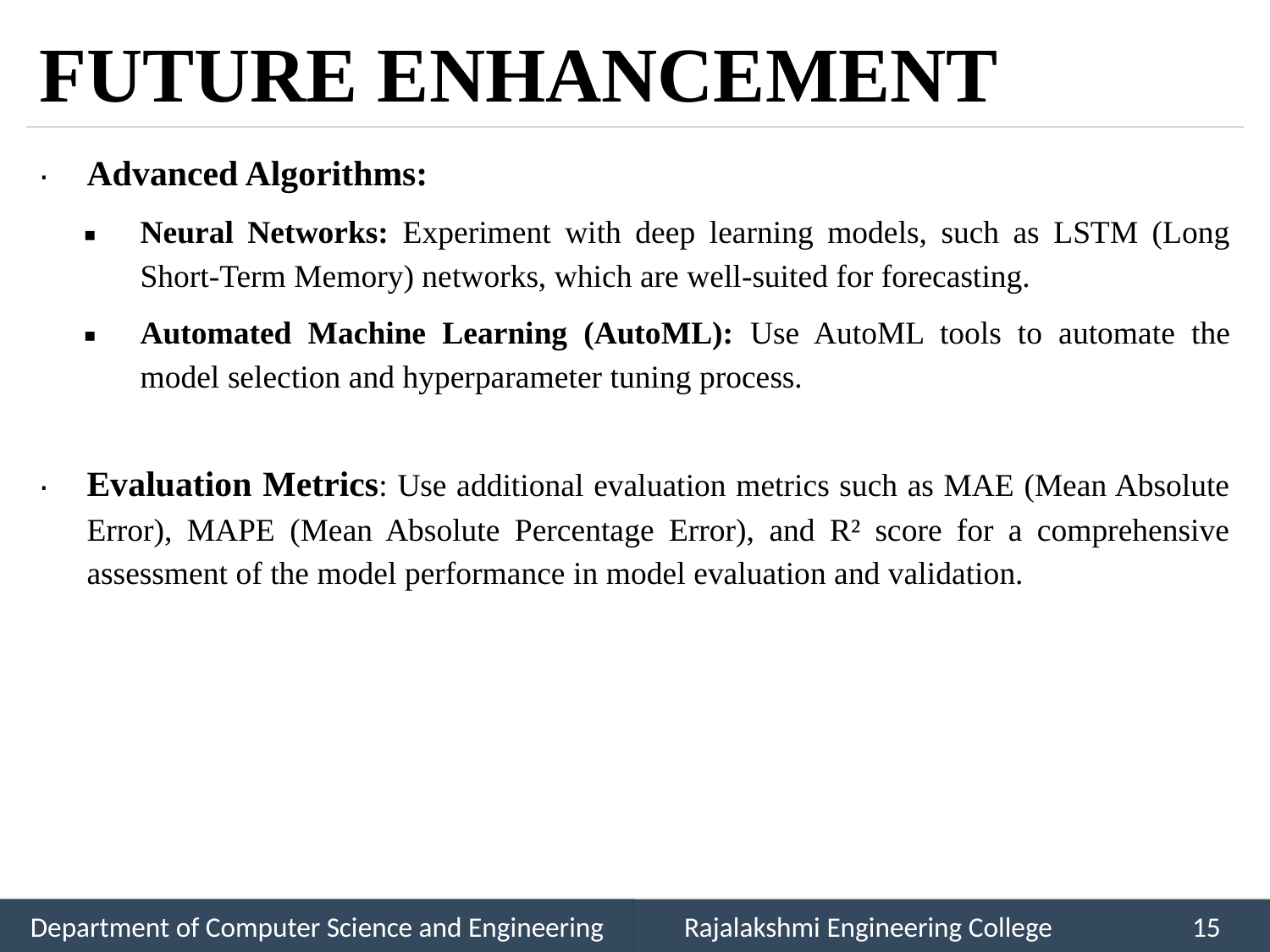

# FUTURE ENHANCEMENT
Advanced Algorithms:
Neural Networks: Experiment with deep learning models, such as LSTM (Long Short-Term Memory) networks, which are well-suited for forecasting.
Automated Machine Learning (AutoML): Use AutoML tools to automate the model selection and hyperparameter tuning process.

Evaluation Metrics: Use additional evaluation metrics such as MAE (Mean Absolute Error), MAPE (Mean Absolute Percentage Error), and R² score for a comprehensive assessment of the model performance in model evaluation and validation.